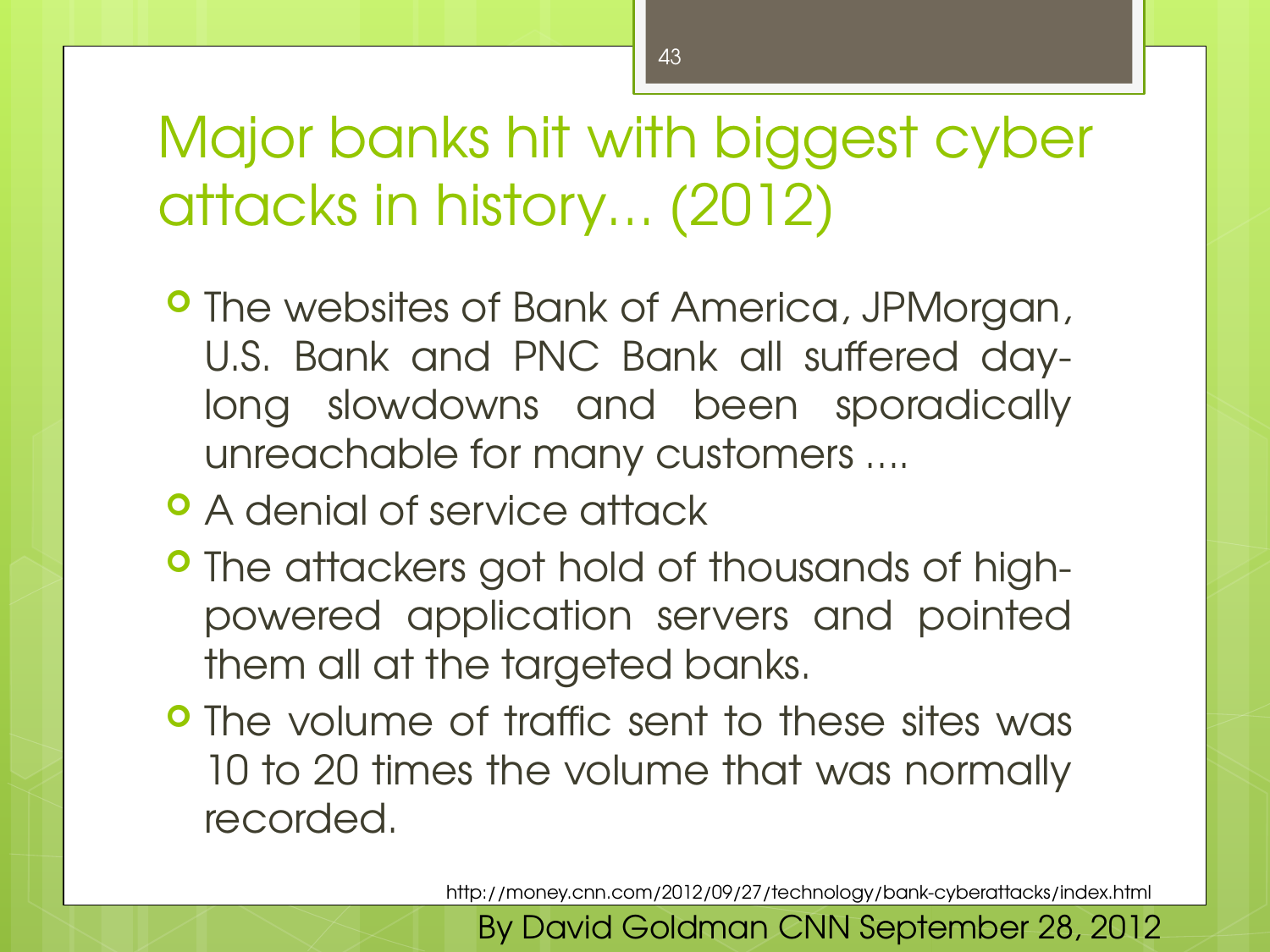

43
# Major banks hit with biggest cyber attacks in history… (2012)
The websites of Bank of America, JPMorgan, U.S. Bank and PNC Bank all suffered day-long slowdowns and been sporadically unreachable for many customers ….
A denial of service attack
The attackers got hold of thousands of high-powered application servers and pointed them all at the targeted banks.
The volume of traffic sent to these sites was 10 to 20 times the volume that was normally recorded.
http://money.cnn.com/2012/09/27/technology/bank-cyberattacks/index.html
By David Goldman CNN September 28, 2012